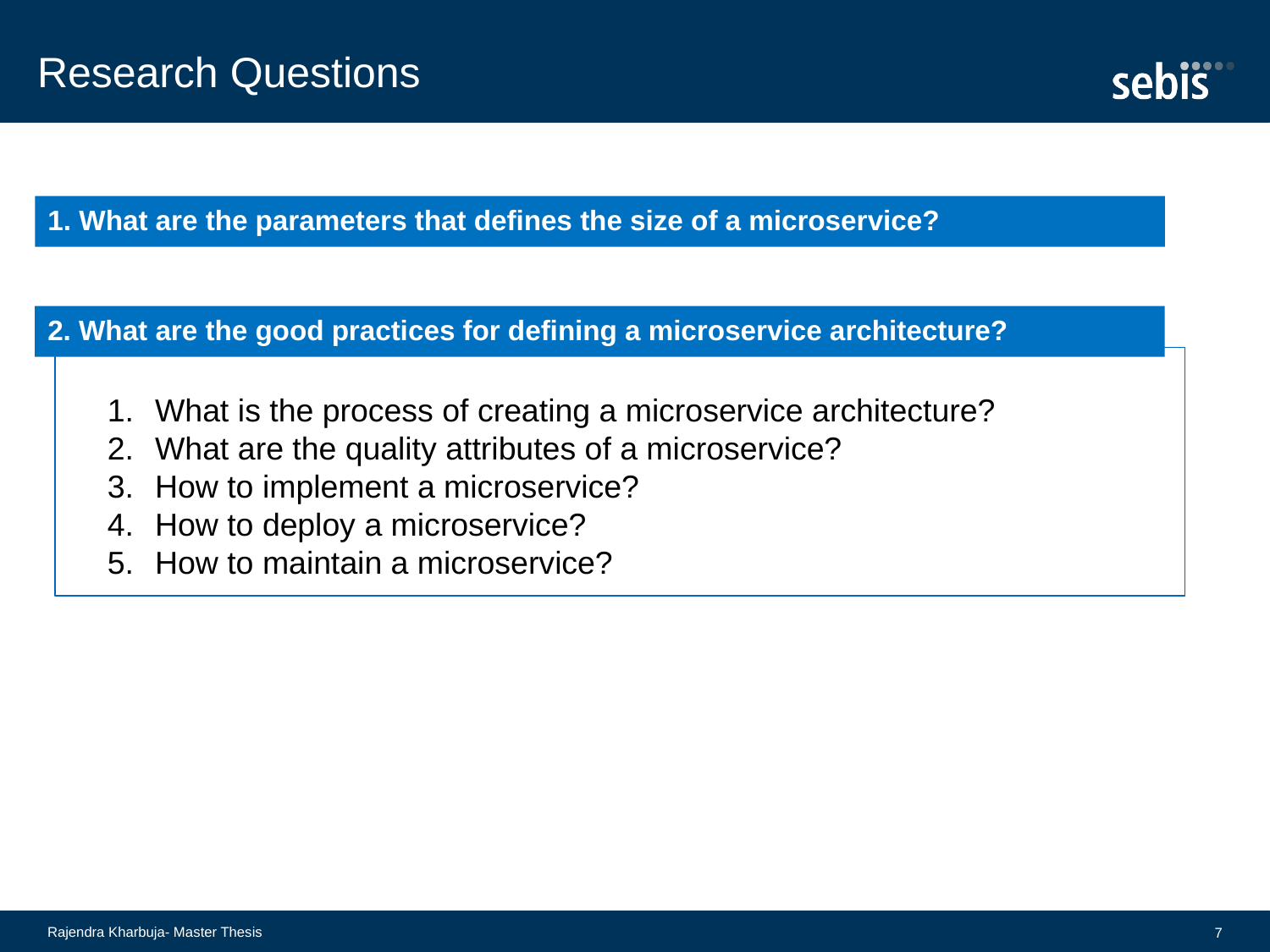

# Research Questions
1. What are the parameters that defines the size of a microservice?

2. What are the good practices for defining a microservice architecture?

What is the process of creating a microservice architecture?
What are the quality attributes of a microservice?
How to implement a microservice?
How to deploy a microservice?
How to maintain a microservice?
Rajendra Kharbuja- Master Thesis
7